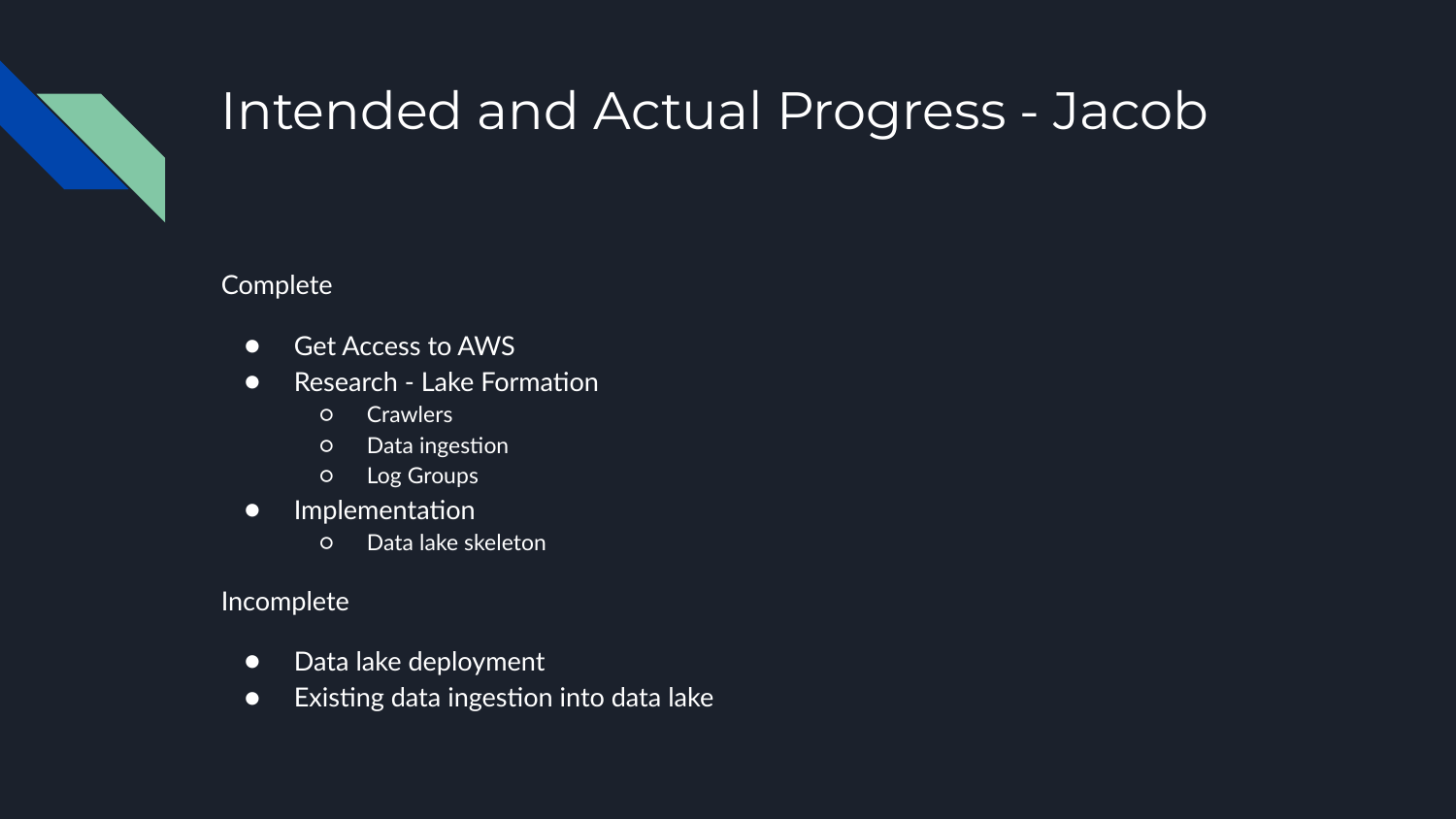

# Intended and Actual Progress - Jacob
Complete
Get Access to AWS
Research - Lake Formation
Crawlers
Data ingestion
Log Groups
Implementation
Data lake skeleton
Incomplete
Data lake deployment
Existing data ingestion into data lake